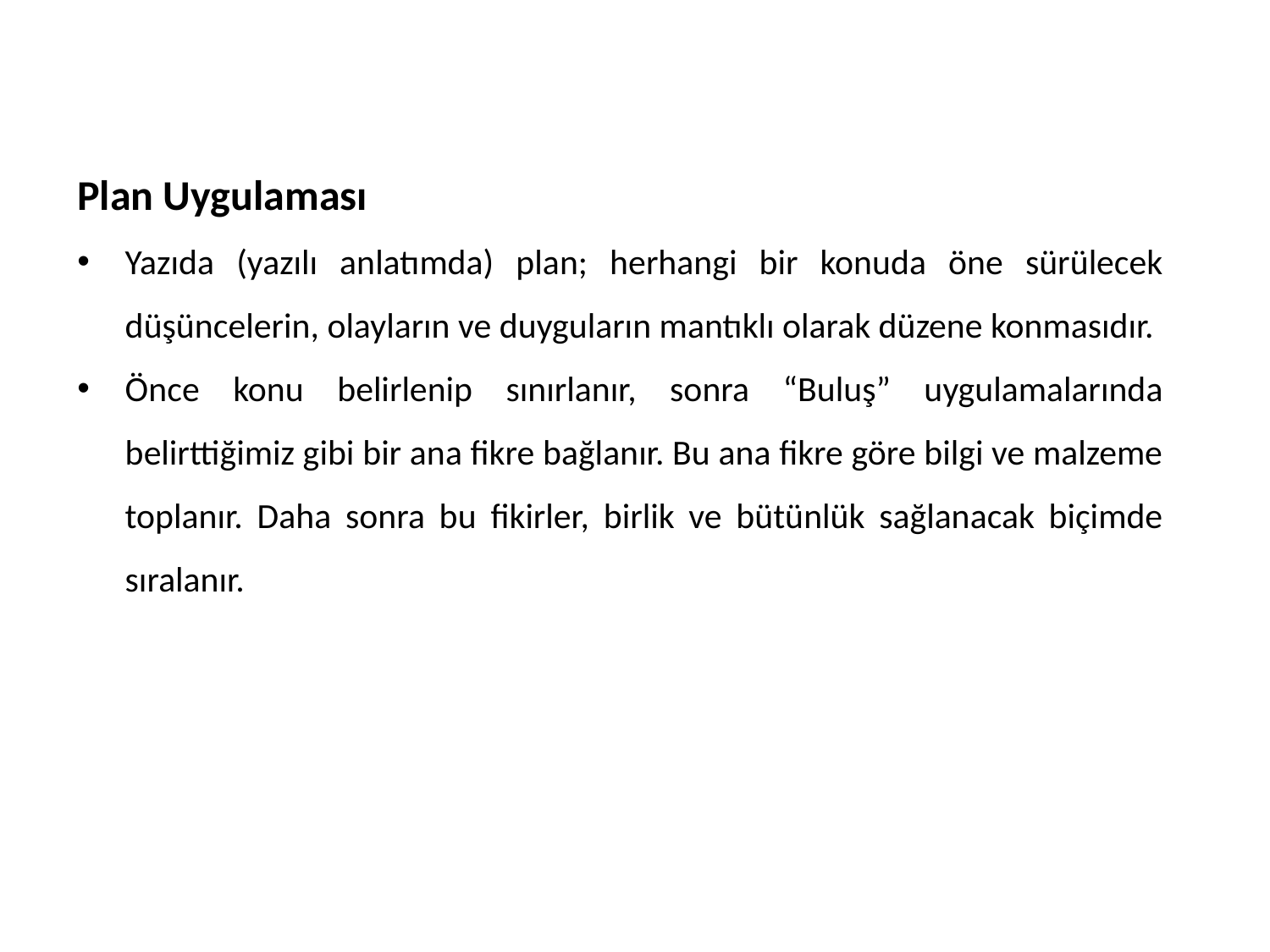

Plan Uygulaması
Yazıda (yazılı anlatımda) plan; herhangi bir konuda öne sürülecek düşüncelerin, olayların ve duyguların mantıklı olarak düzene konmasıdır.
Önce konu belirlenip sınırlanır, sonra “Buluş” uygulamalarında belirttiğimiz gibi bir ana fikre bağlanır. Bu ana fikre göre bilgi ve malzeme toplanır. Daha sonra bu fikirler, birlik ve bütünlük sağlanacak biçimde sıralanır.